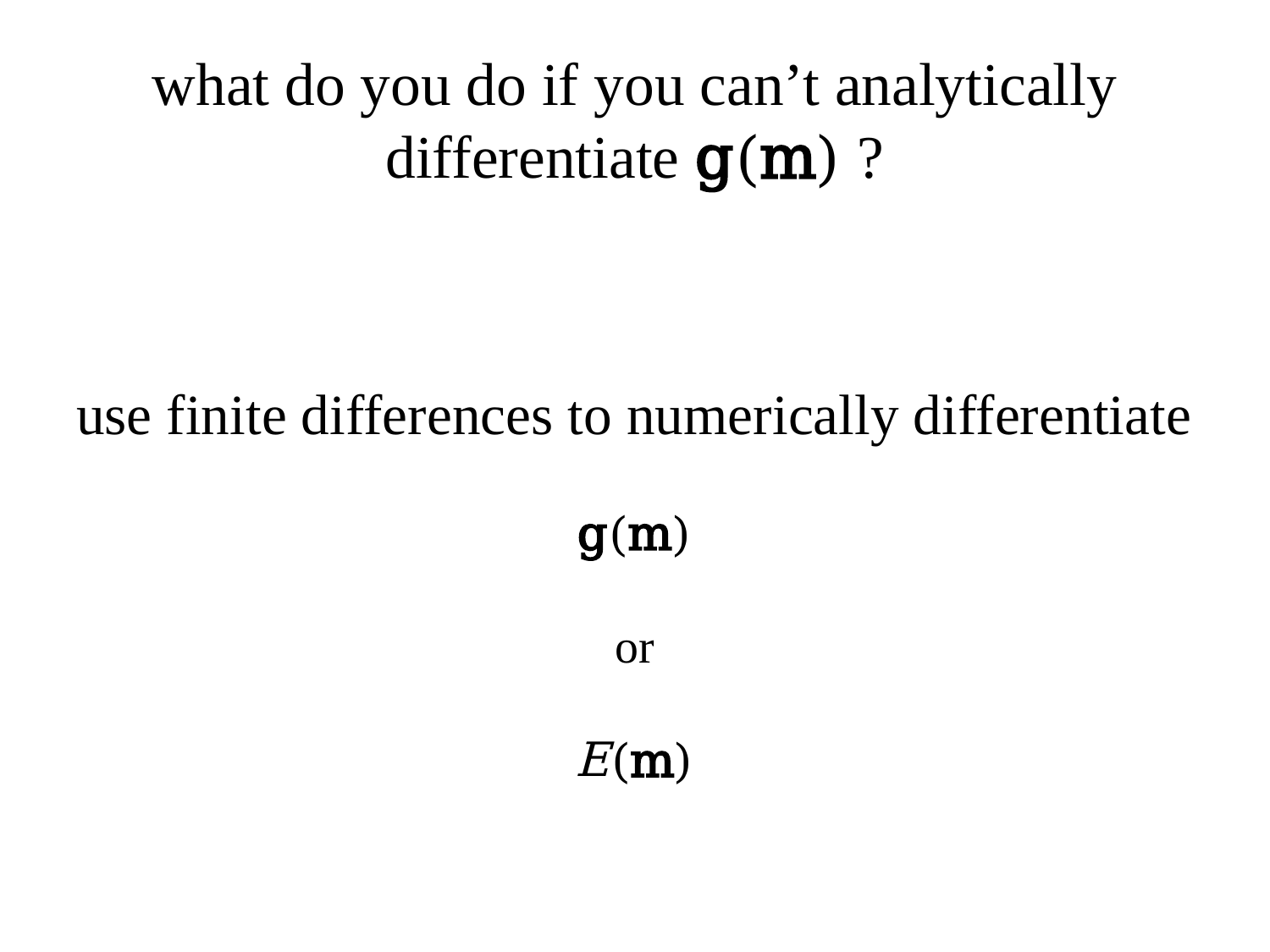

# what do you do if you can’t analytically differentiate g(m) ?
use finite differences to numerically differentiate

g(m)

or

E(m)